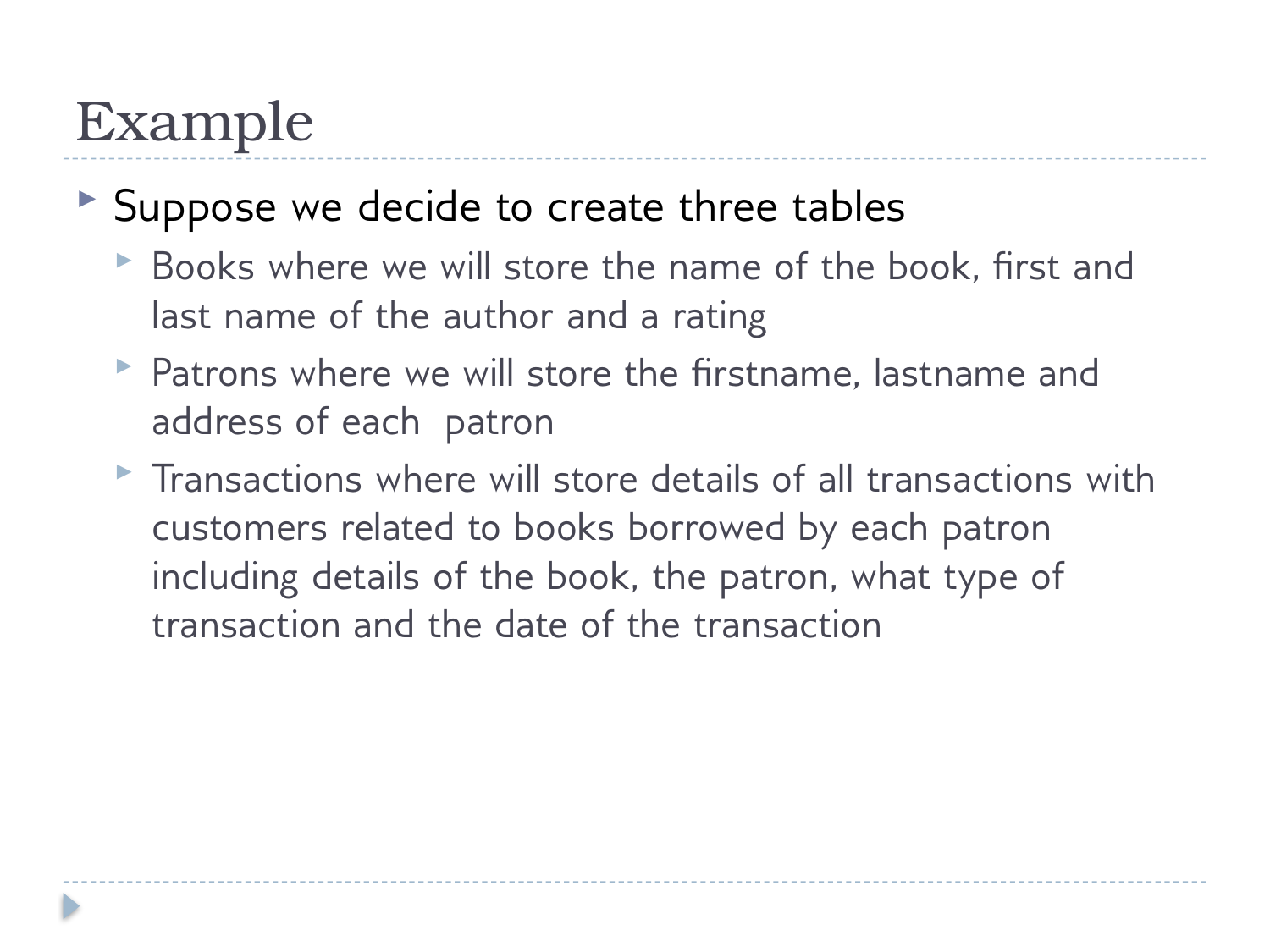

# Example
Suppose we decide to create three tables
Books where we will store the name of the book, first and last name of the author and a rating
Patrons where we will store the firstname, lastname and address of each  patron
Transactions where will store details of all transactions with customers related to books borrowed by each patron including details of the book, the patron, what type of transaction and the date of the transaction